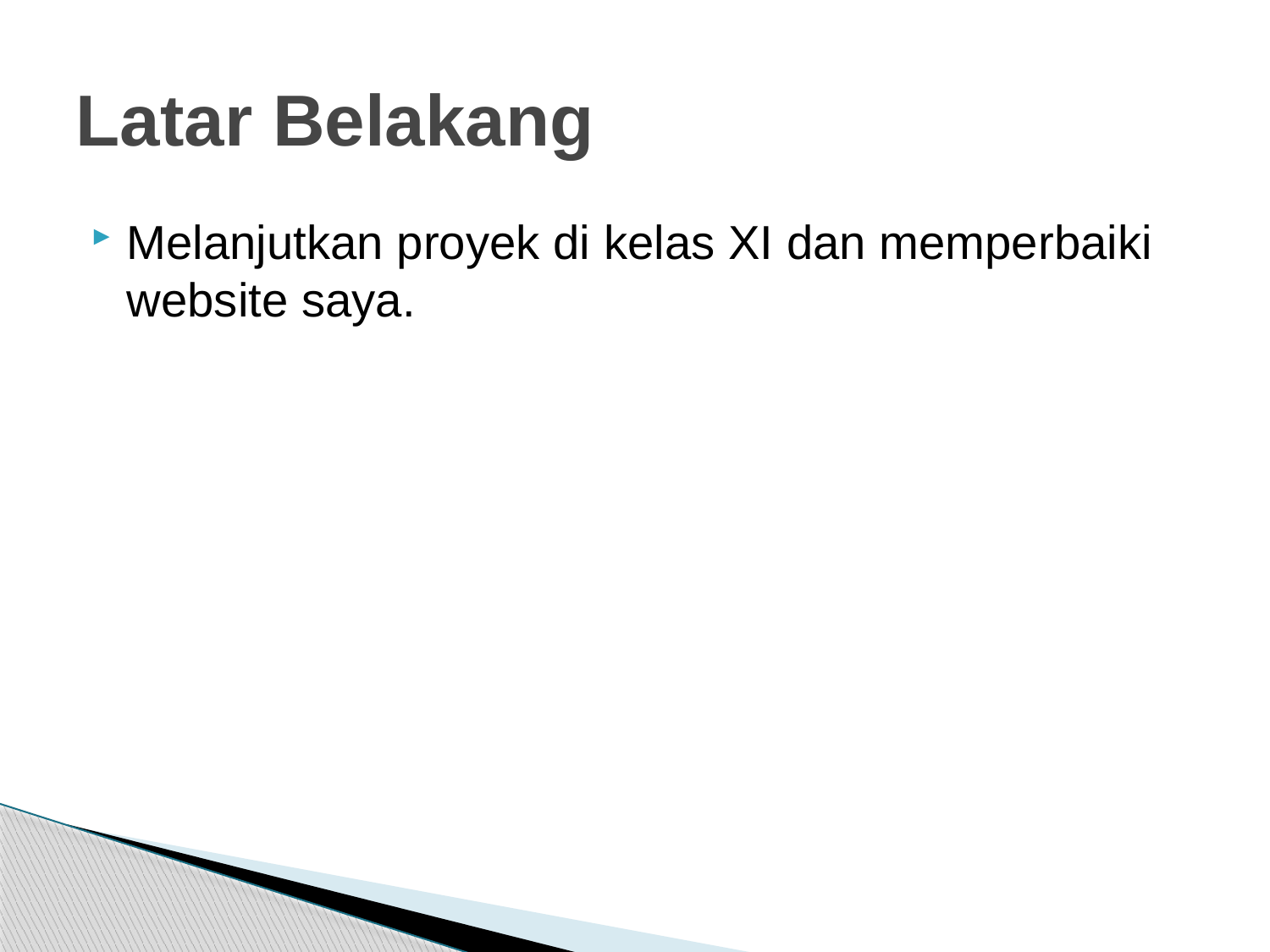

# Latar Belakang
Melanjutkan proyek di kelas XI dan memperbaiki website saya.